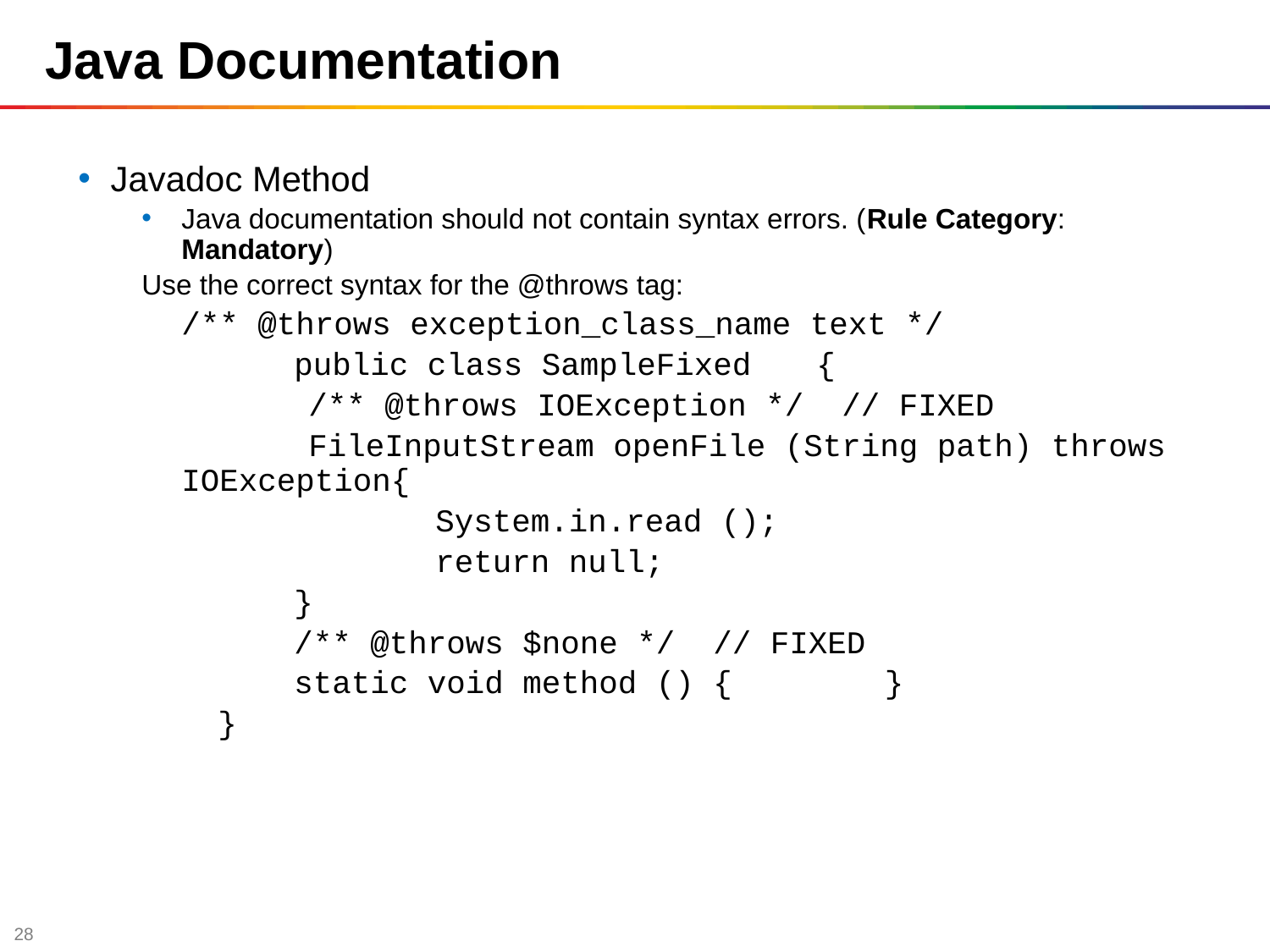

Java Documentation
Javadoc Method
Java documentation should not contain syntax errors. (Rule Category: Mandatory)
Use the correct syntax for the @throws tag:
	/** @throws exception_class_name text */
        public class SampleFixed	{
    	/** @throws IOException */  // FIXED
     	FileInputStream openFile (String path) throws IOException{
       	 	System.in.read ();
	       	return null;
        }
        /** @throws $none */  // FIXED
        static void method () {        }
    }